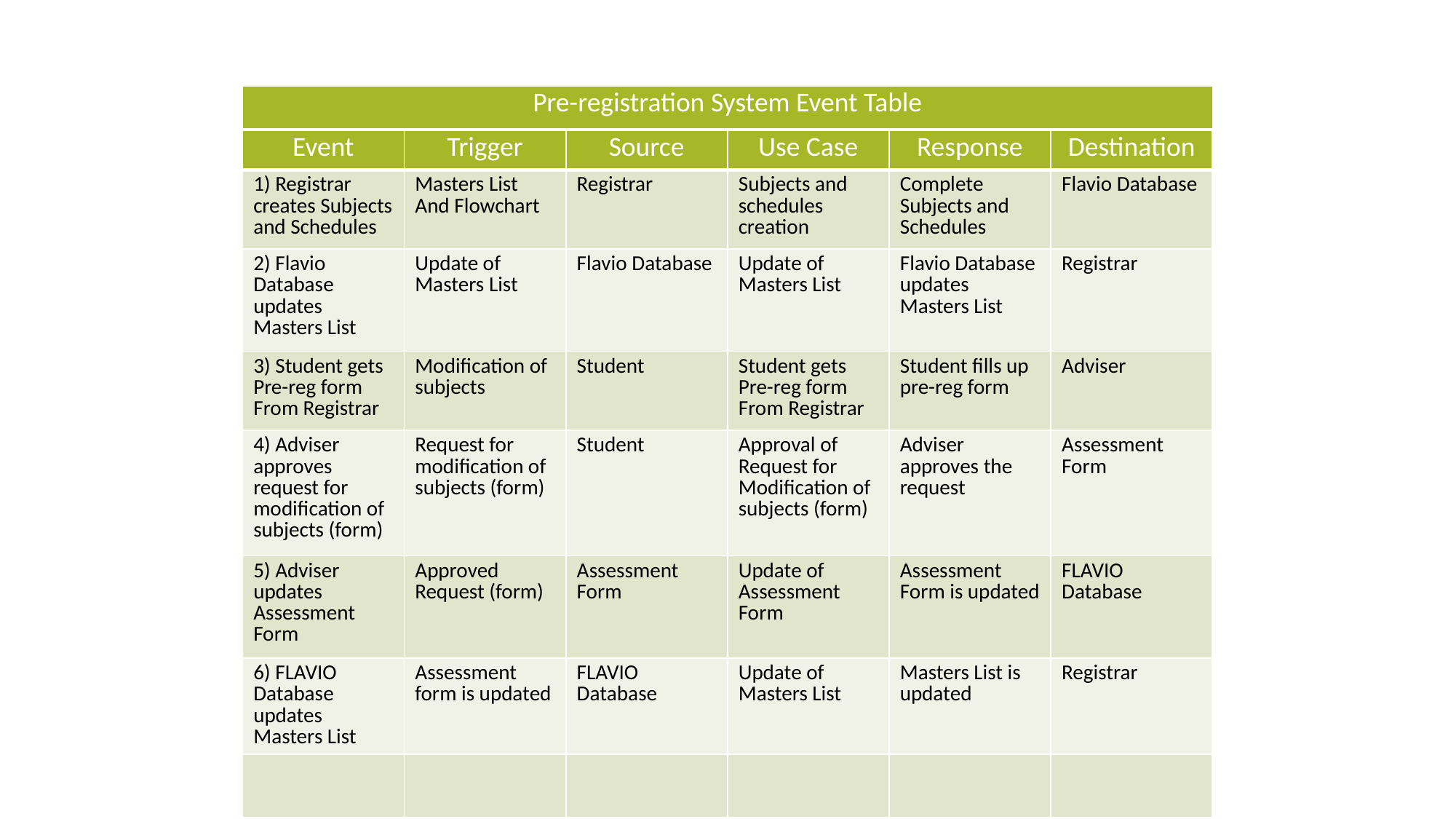

| Pre-registration System Event Table |
| --- |
| Event | Trigger | Source | Use Case | Response | Destination |
| --- | --- | --- | --- | --- | --- |
| 1) Registrar creates Subjects and Schedules | Masters List And Flowchart | Registrar | Subjects and schedules creation | Complete Subjects and Schedules | Flavio Database |
| 2) Flavio Database updates Masters List | Update of Masters List | Flavio Database | Update of Masters List | Flavio Database updates Masters List | Registrar |
| 3) Student gets Pre-reg form From Registrar | Modification of subjects | Student | Student gets Pre-reg form From Registrar | Student fills up pre-reg form | Adviser |
| 4) Adviser approves request for modification of subjects (form) | Request for modification of subjects (form) | Student | Approval of Request for Modification of subjects (form) | Adviser approves the request | Assessment Form |
| 5) Adviser updates Assessment Form | Approved Request (form) | Assessment Form | Update of Assessment Form | Assessment Form is updated | FLAVIO Database |
| 6) FLAVIO Database updates Masters List | Assessment form is updated | FLAVIO Database | Update of Masters List | Masters List is updated | Registrar |
|  |  |  |  |  |  |